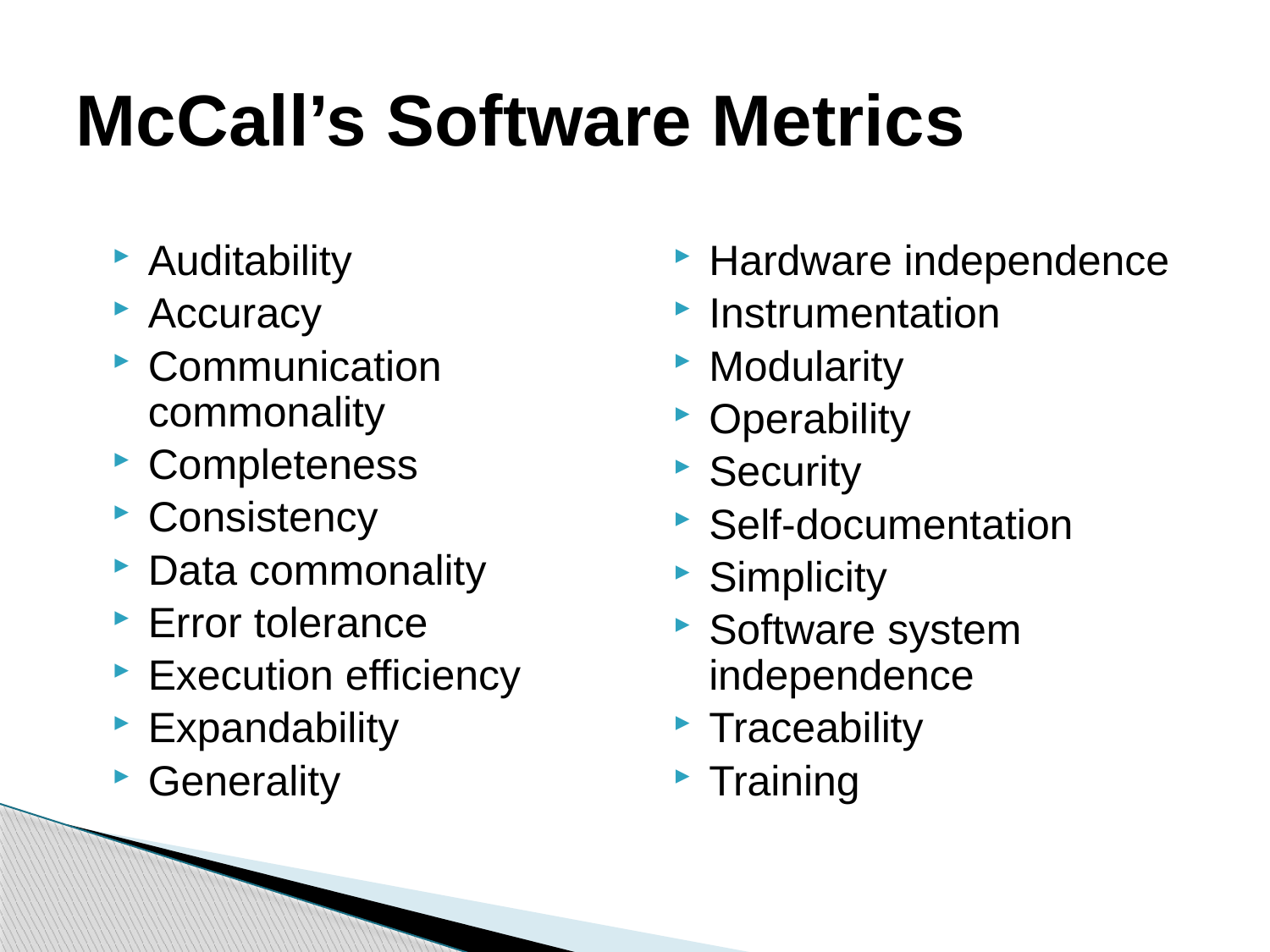

# McCall’s Software Metrics
Auditability
Accuracy
Communication commonality
Completeness
Consistency
Data commonality
Error tolerance
Execution efficiency
Expandability
Generality
Hardware independence
Instrumentation
Modularity
Operability
Security
Self-documentation
Simplicity
Software system independence
Traceability
Training
12